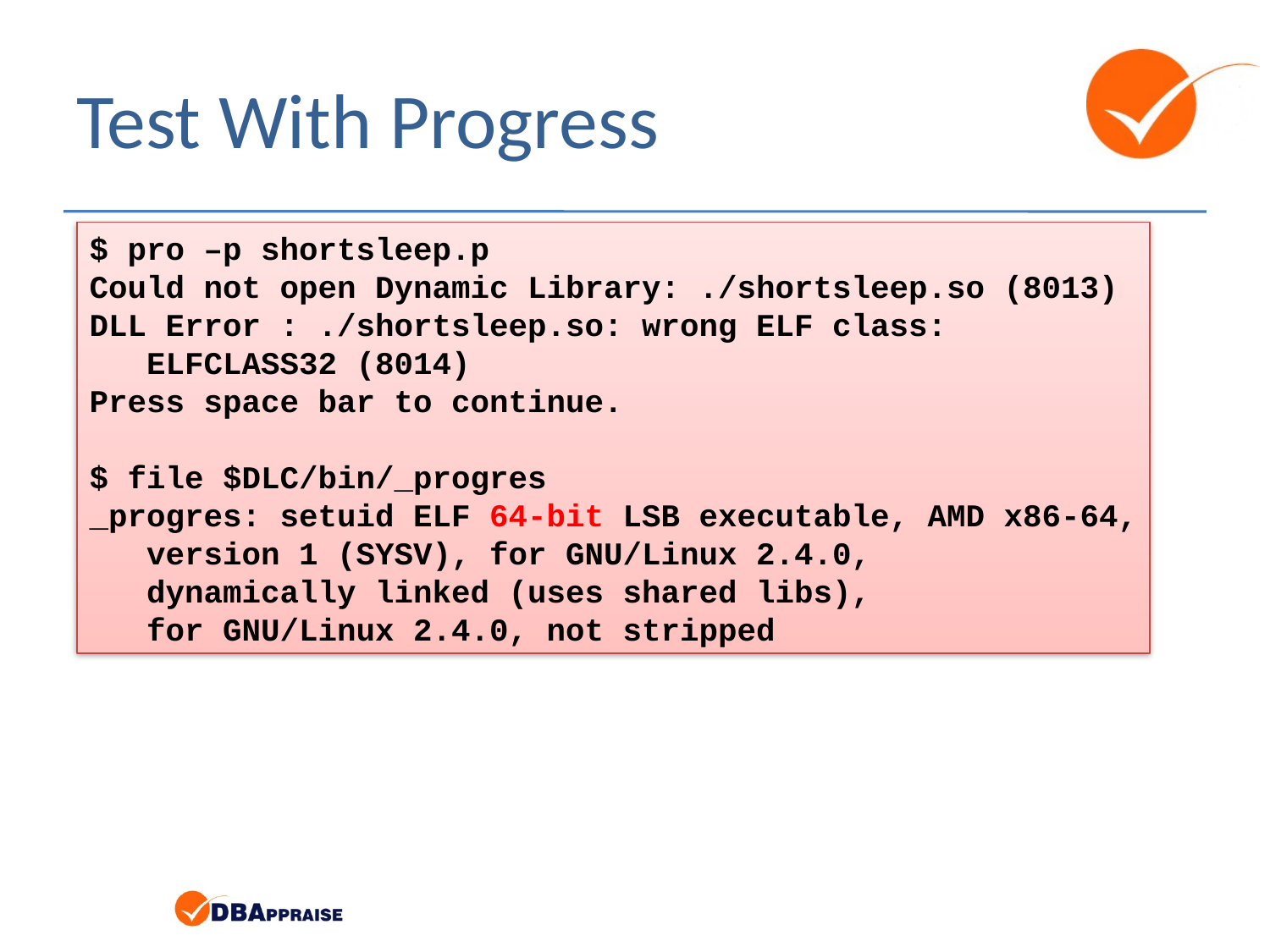

# Test With Progress
$ pro –p shortsleep.p
Could not open Dynamic Library: ./shortsleep.so (8013)
DLL Error : ./shortsleep.so: wrong ELF class:
   ELFCLASS32 (8014)
Press space bar to continue.

$ file $DLC/bin/_progres
_progres: setuid ELF 64-bit LSB executable, AMD x86-64,
   version 1 (SYSV), for GNU/Linux 2.4.0,
   dynamically linked (uses shared libs),
   for GNU/Linux 2.4.0, not stripped